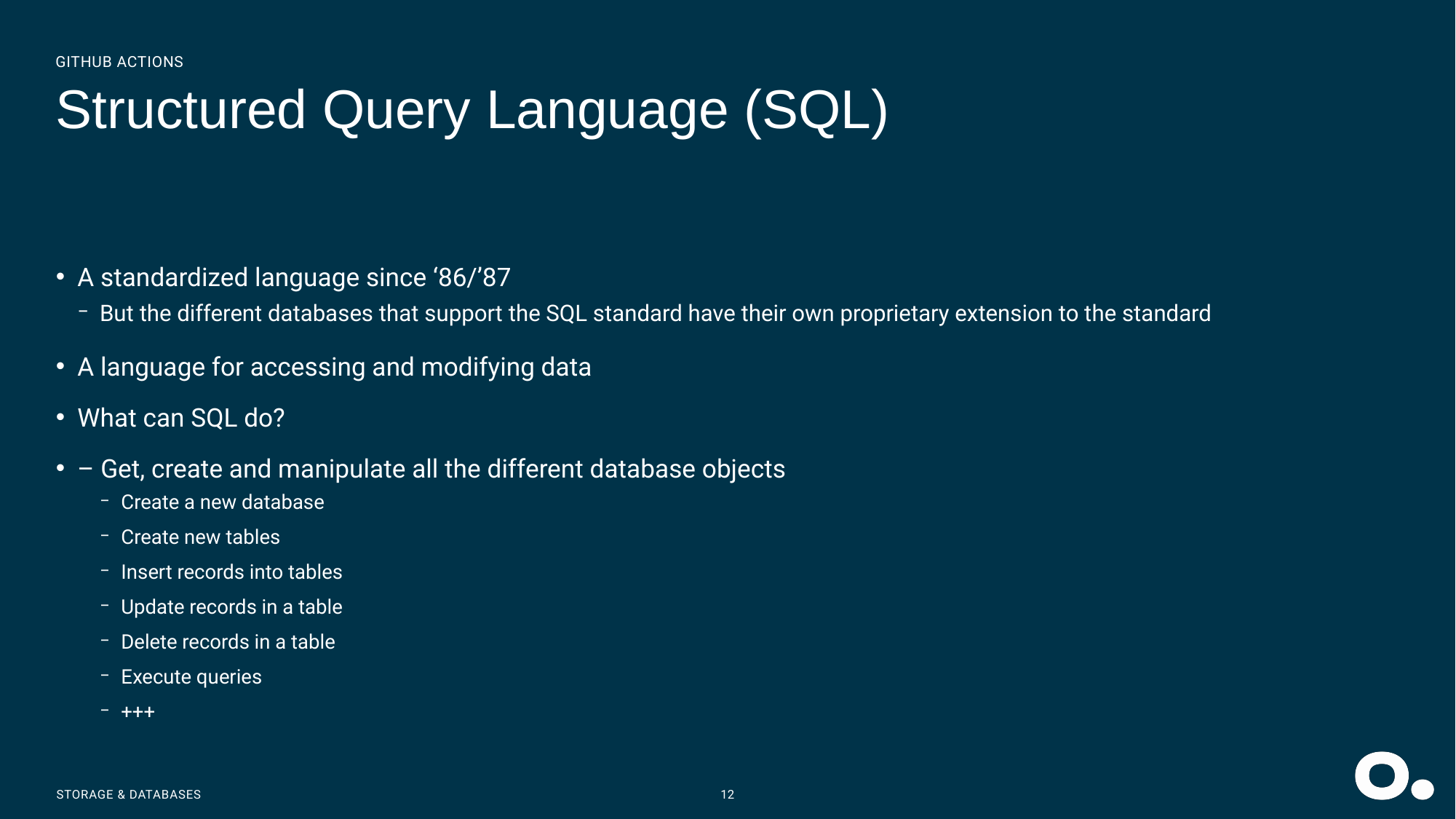

GitHub Actions
# Structured Query Language (SQL)
A standardized language since ‘86/’87
But the different databases that support the SQL standard have their own proprietary extension to the standard
A language for accessing and modifying data
What can SQL do?
– Get, create and manipulate all the different database objects
Create a new database
Create new tables
Insert records into tables
Update records in a table
Delete records in a table
Execute queries
+++
Storage & Databases
12